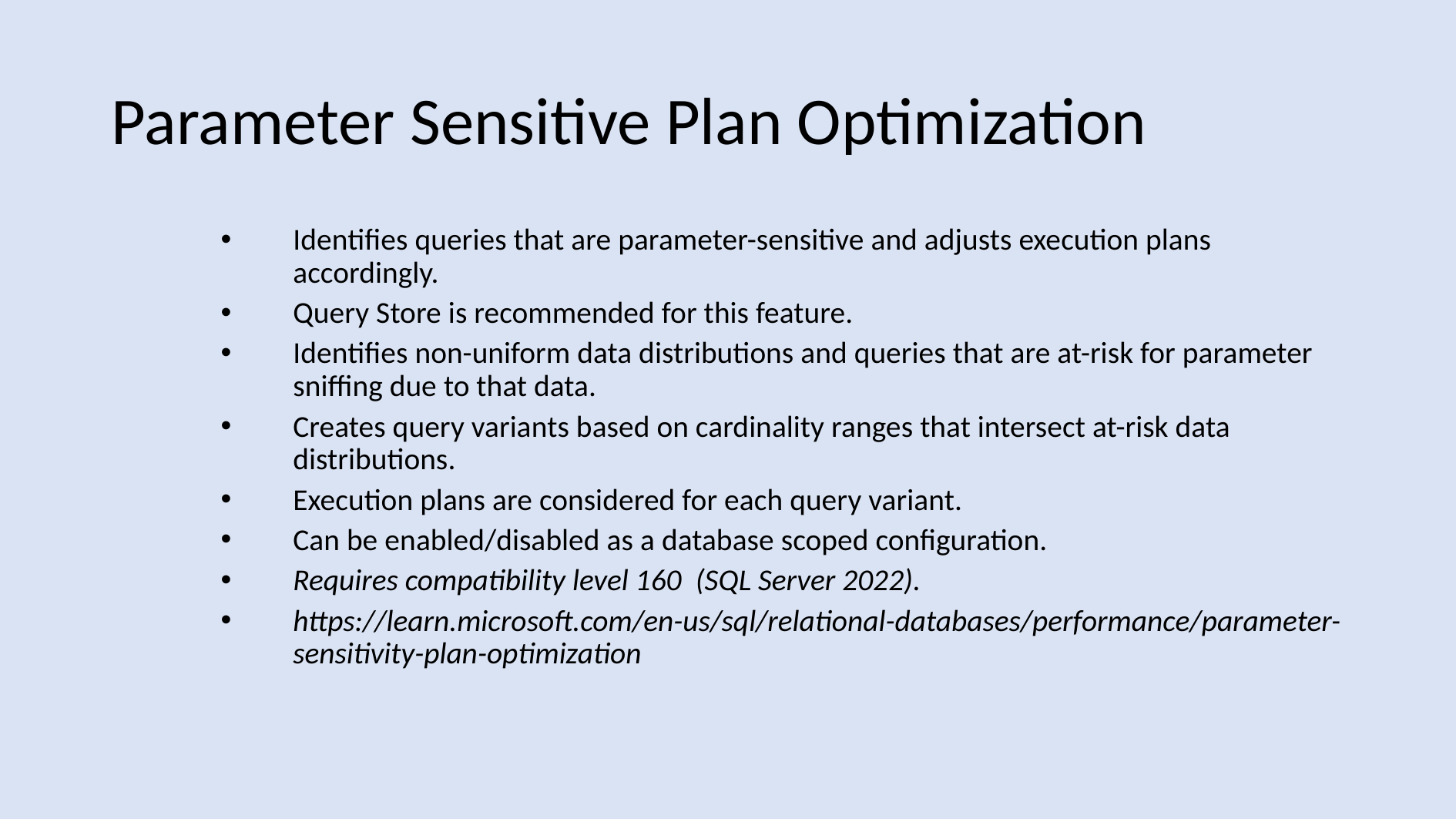

# Parameter Sensitive Plan Optimization
Identifies queries that are parameter-sensitive and adjusts execution plans accordingly.
Query Store is recommended for this feature.
Identifies non-uniform data distributions and queries that are at-risk for parameter sniffing due to that data.
Creates query variants based on cardinality ranges that intersect at-risk data distributions.
Execution plans are considered for each query variant.
Can be enabled/disabled as a database scoped configuration.
Requires compatibility level 160  (SQL Server 2022).
https://learn.microsoft.com/en-us/sql/relational-databases/performance/parameter-sensitivity-plan-optimization